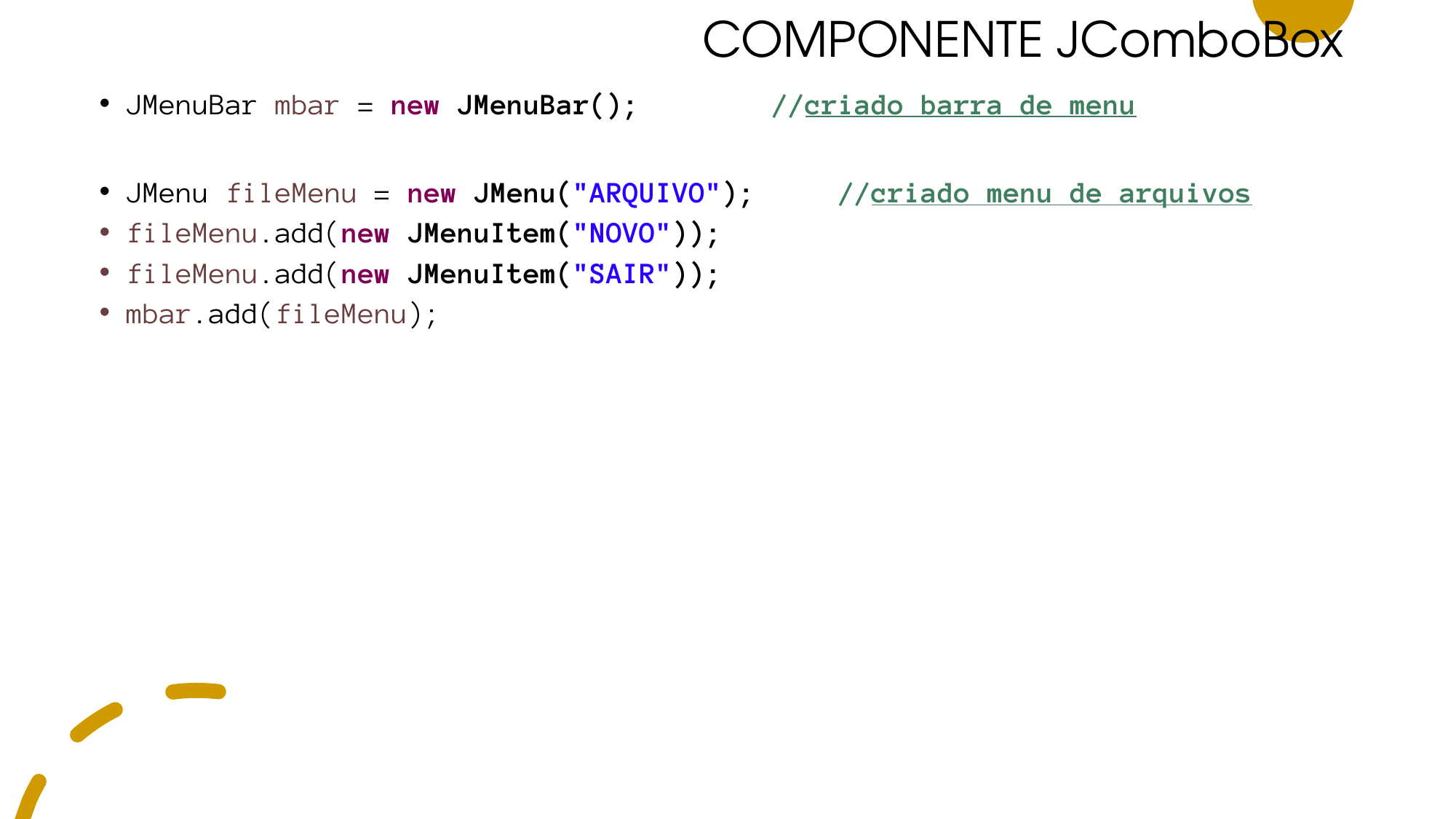

# COMPONENTE JComboBox
JMenuBar mbar = new JMenuBar();        //criado barra de menu

JMenu fileMenu = new JMenu("ARQUIVO");     //criado menu de arquivos
fileMenu.add(new JMenuItem("NOVO"));
fileMenu.add(new JMenuItem("SAIR"));
mbar.add(fileMenu);